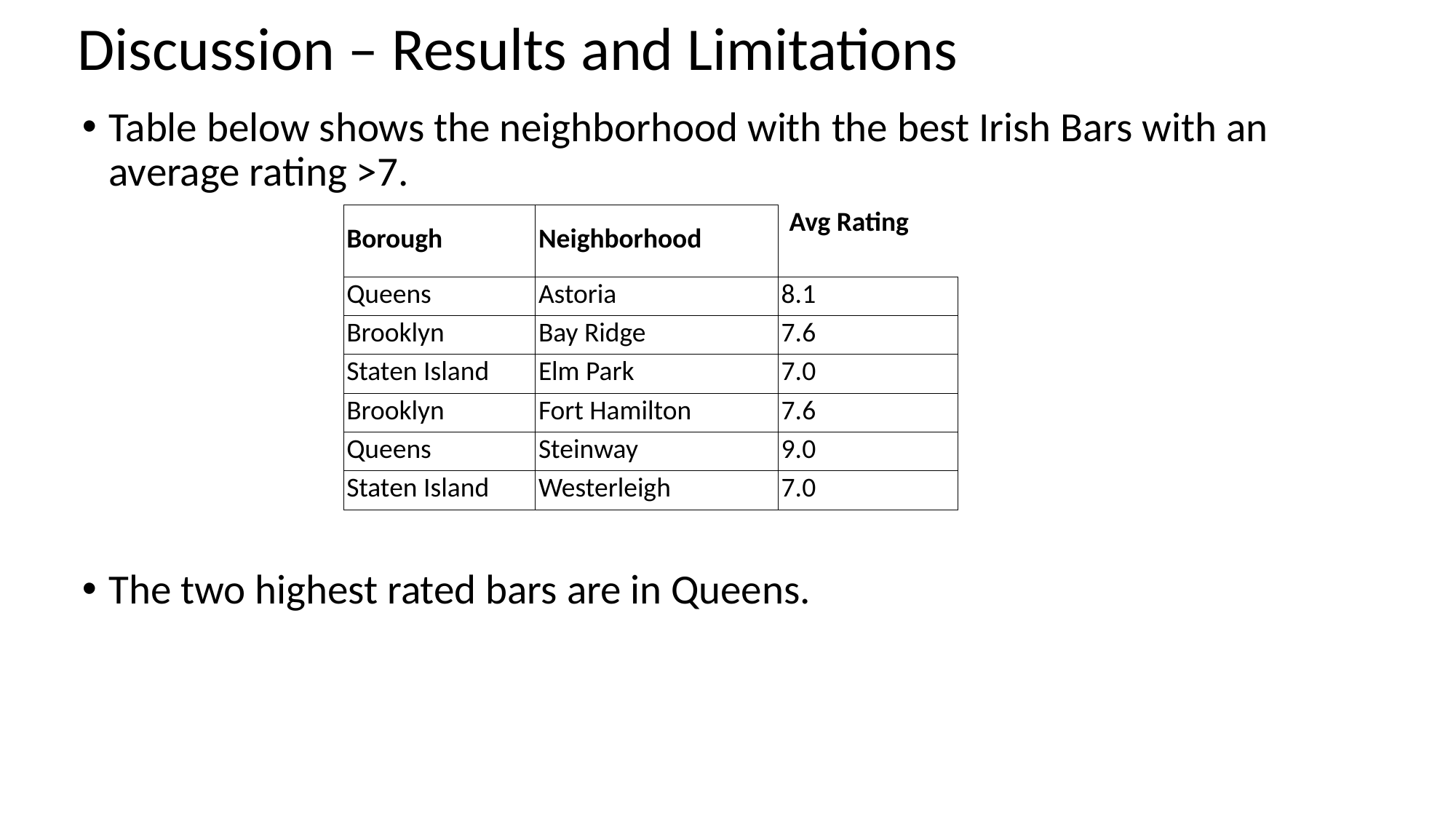

# Discussion – Results and Limitations
Table below shows the neighborhood with the best Irish Bars with an average rating >7.

The two highest rated bars are in Queens.

| Borough | Neighborhood | Avg Rating |
| --- | --- | --- |
| Queens | Astoria | 8.1 |
| Brooklyn | Bay Ridge | 7.6 |
| Staten Island | Elm Park | 7.0 |
| Brooklyn | Fort Hamilton | 7.6 |
| Queens | Steinway | 9.0 |
| Staten Island | Westerleigh | 7.0 |